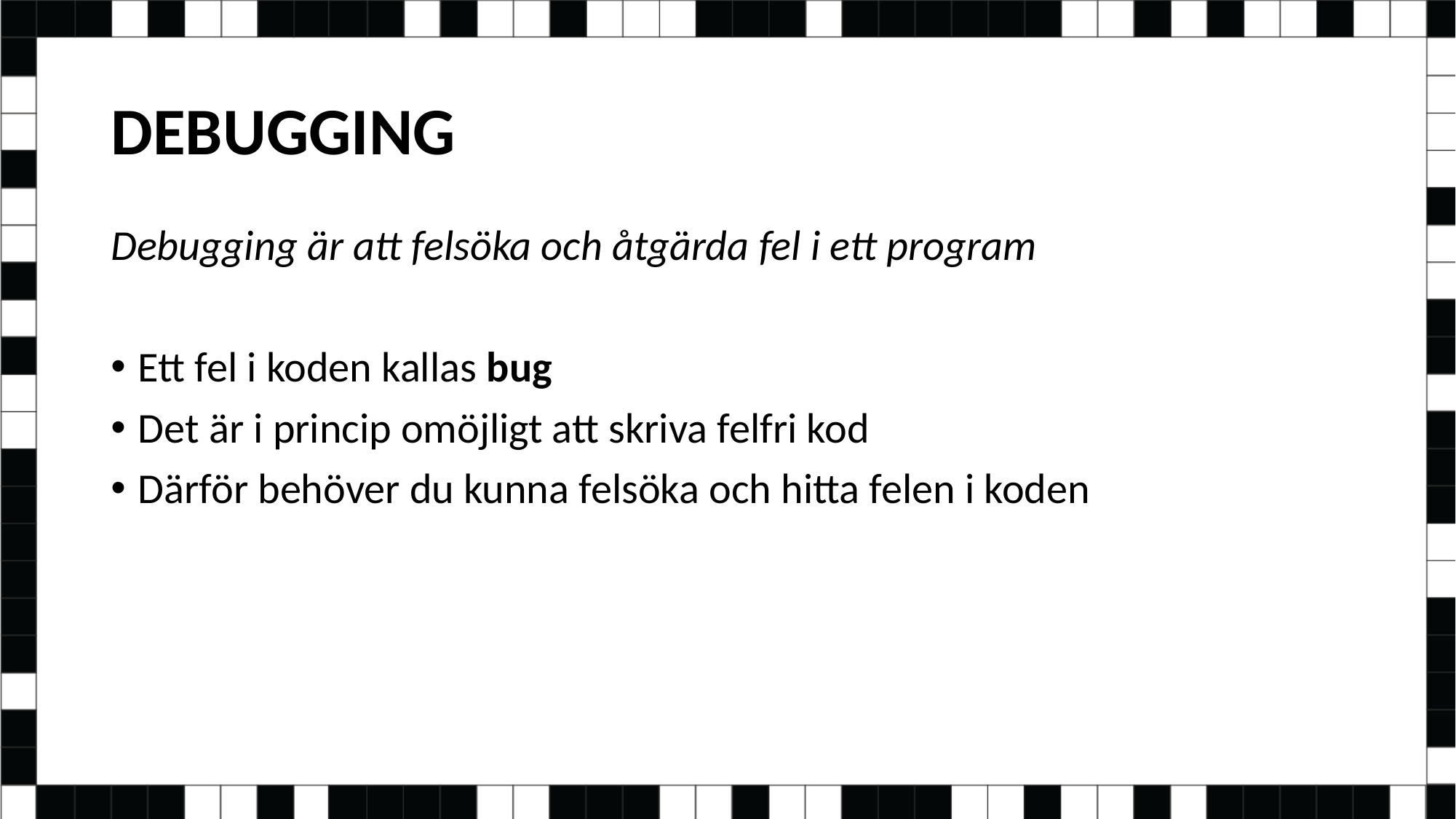

# DEBUGGING
Debugging är att felsöka och åtgärda fel i ett program

Ett fel i koden kallas bug
Det är i princip omöjligt att skriva felfri kod
Därför behöver du kunna felsöka och hitta felen i koden